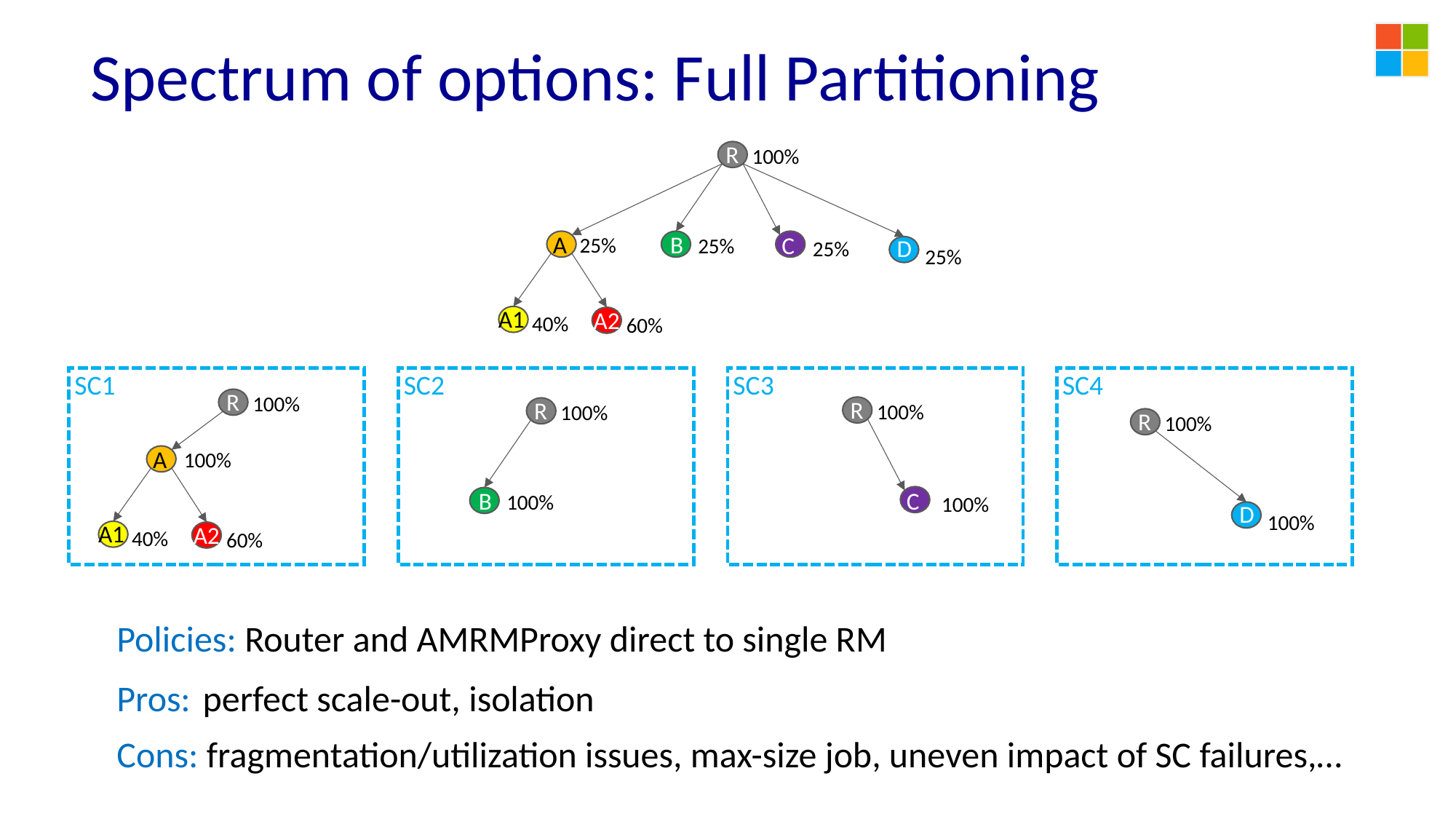

# Spectrum of options: Full Partitioning
R
100%

A
 B
C
25%
25%
D
25%

25%
A1
A2
40%
60%

SC1
SC2

SC3

SC4

R
100%

A

100%

A1
A2
40%
60%

R
100%

C
100%

R
100%

 B
100%

R
100%

C
D

100%
Policies: Router and AMRMProxy direct to single RM
Pros: perfect scale-out, isolation
Cons: fragmentation/utilization issues, max-size job, uneven impact of SC failures,…